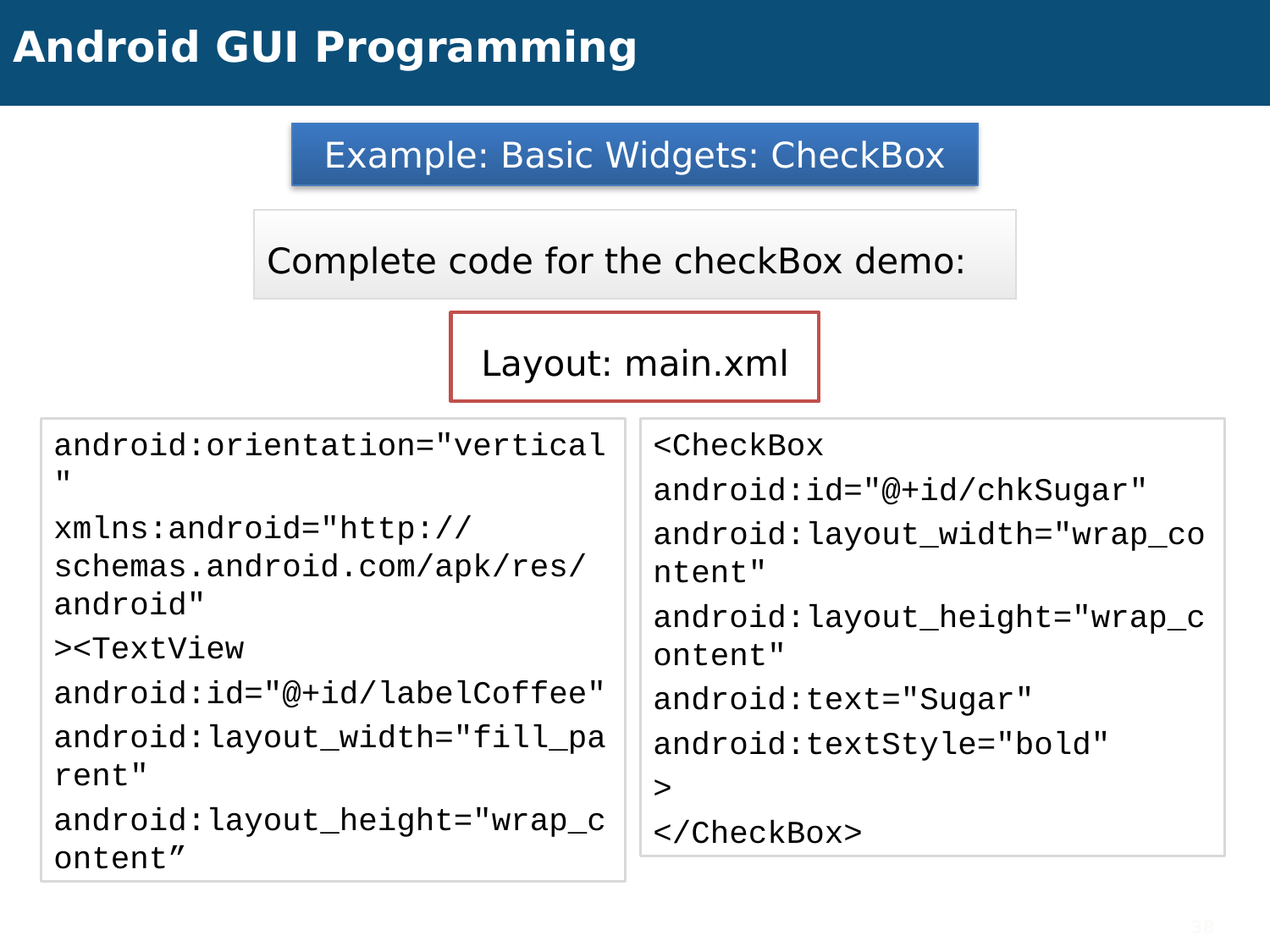

# Android GUI Programming
Example: Basic Widgets: CheckBox
Complete code for the checkBox demo:
Layout: main.xml
android:orientation="vertical"
xmlns:android="http://schemas.android.com/apk/res/android"
><TextView
android:id="@+id/labelCoffee"
android:layout_width="fill_parent"
android:layout_height="wrap_content”
<CheckBox
android:id="@+id/chkSugar"
android:layout_width="wrap_content"
android:layout_height="wrap_content"
android:text="Sugar"
android:textStyle="bold"
>
</CheckBox>